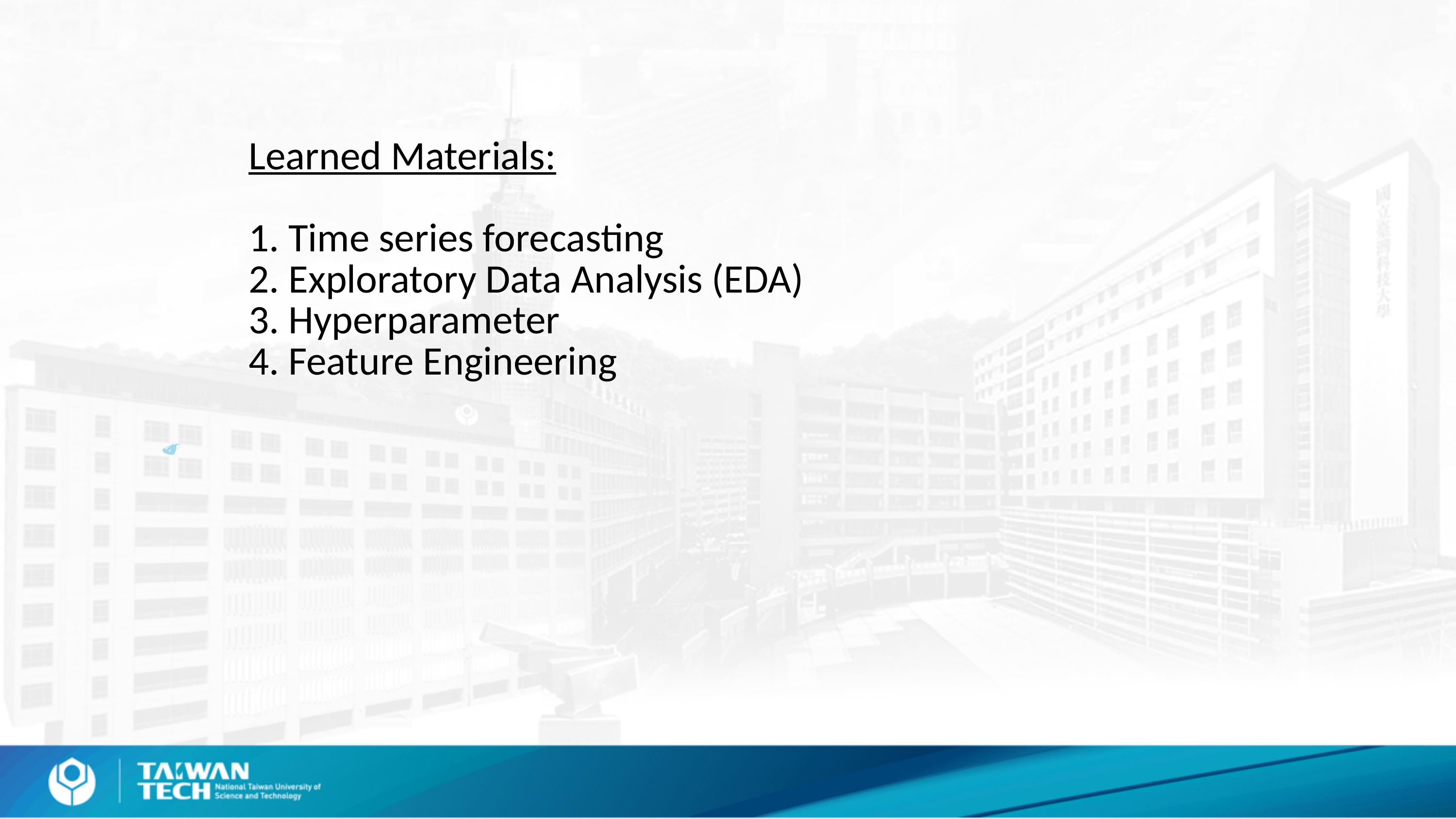

Learned Materials:
1. Time series forecasting
2. Exploratory Data Analysis (EDA)
3. Hyperparameter
4. Feature Engineering